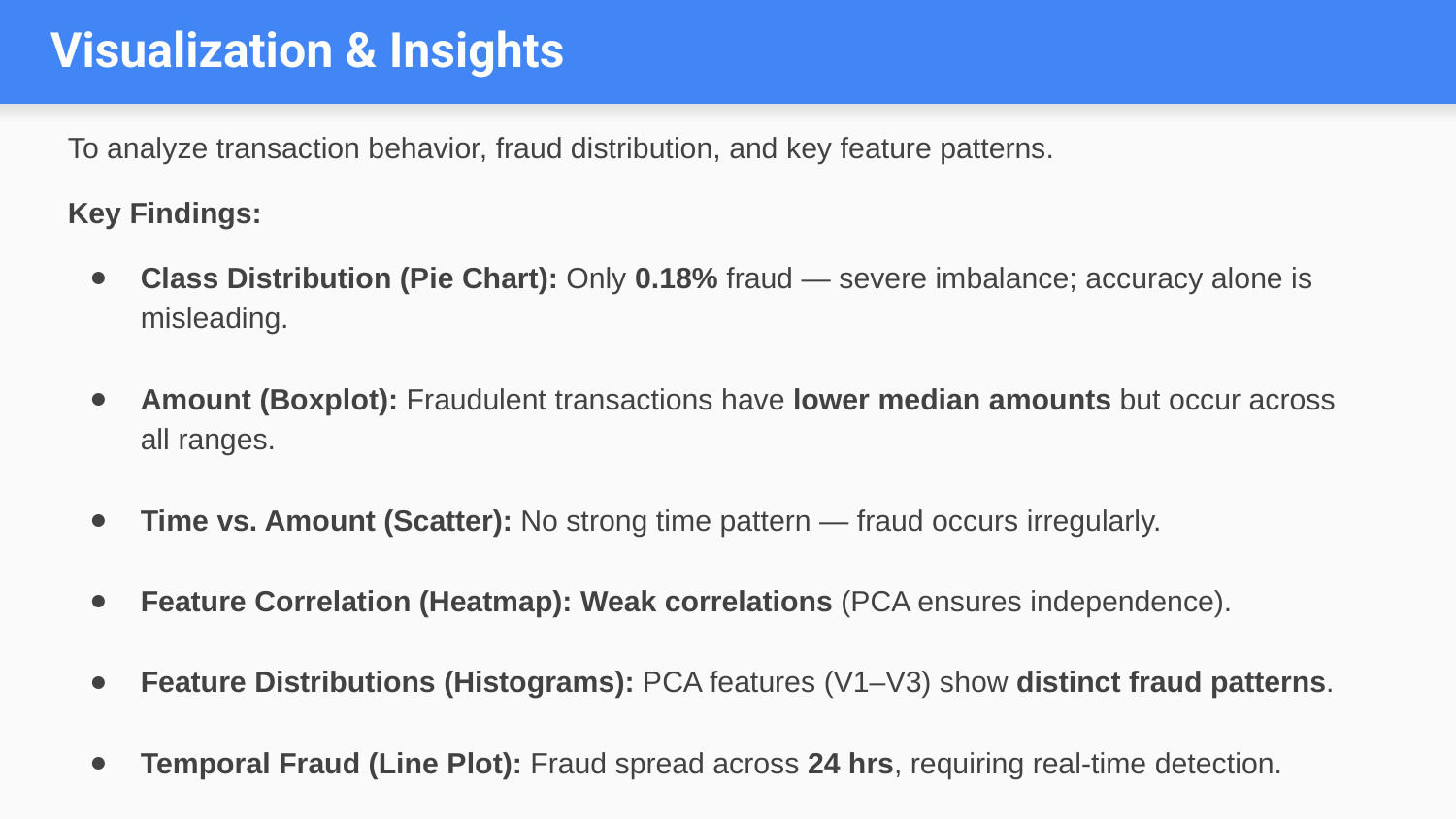

# Visualization & Insights
To analyze transaction behavior, fraud distribution, and key feature patterns.
Key Findings:
Class Distribution (Pie Chart): Only 0.18% fraud — severe imbalance; accuracy alone is misleading.
Amount (Boxplot): Fraudulent transactions have lower median amounts but occur across all ranges.
Time vs. Amount (Scatter): No strong time pattern — fraud occurs irregularly.
Feature Correlation (Heatmap): Weak correlations (PCA ensures independence).
Feature Distributions (Histograms): PCA features (V1–V3) show distinct fraud patterns.
Temporal Fraud (Line Plot): Fraud spread across 24 hrs, requiring real-time detection.